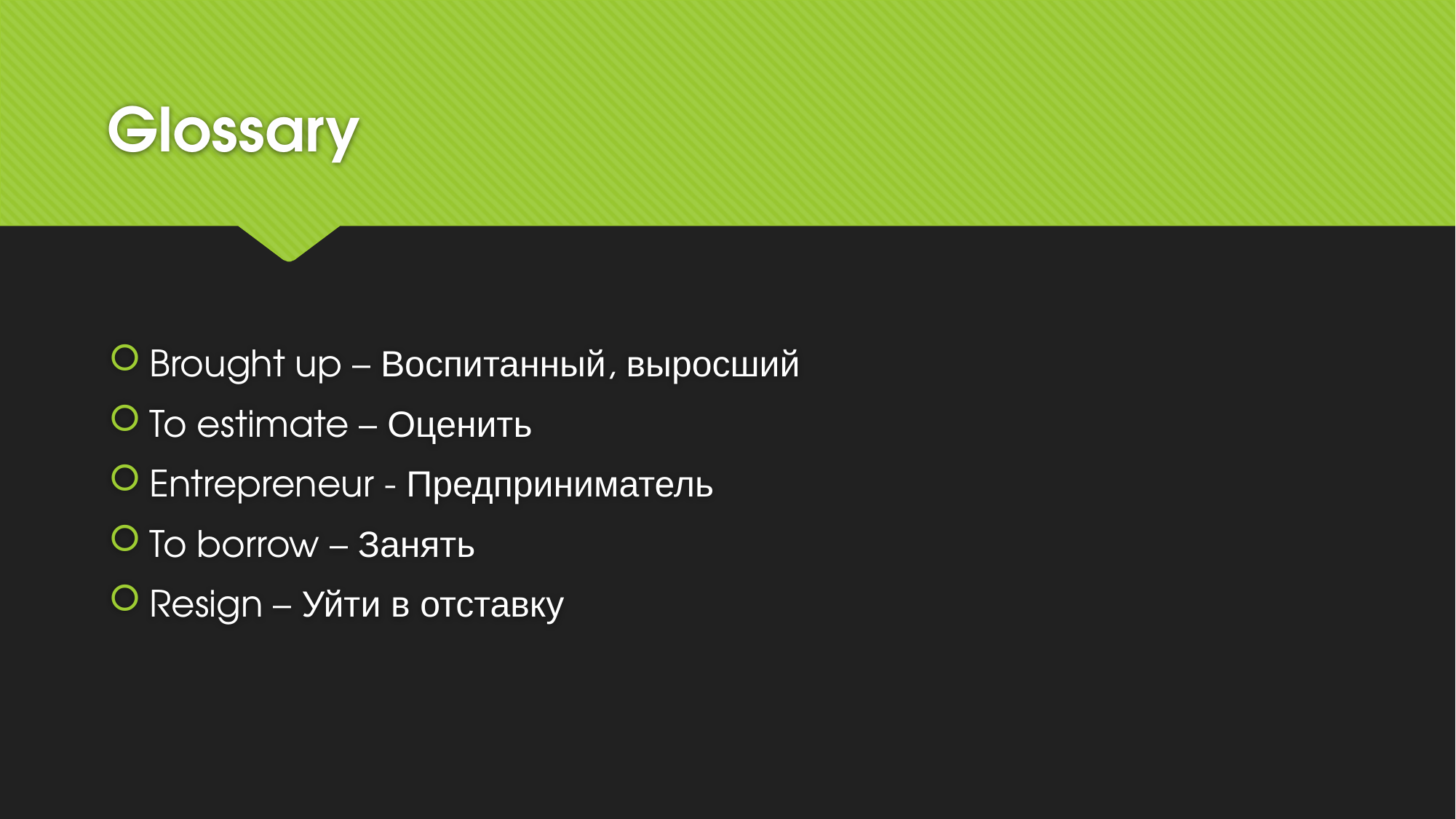

# Glossary
Brought up – Воспитанный, выросший
To estimate – Оценить
Entrepreneur - Предприниматель
To borrow – Занять
Resign – Уйти в отставку